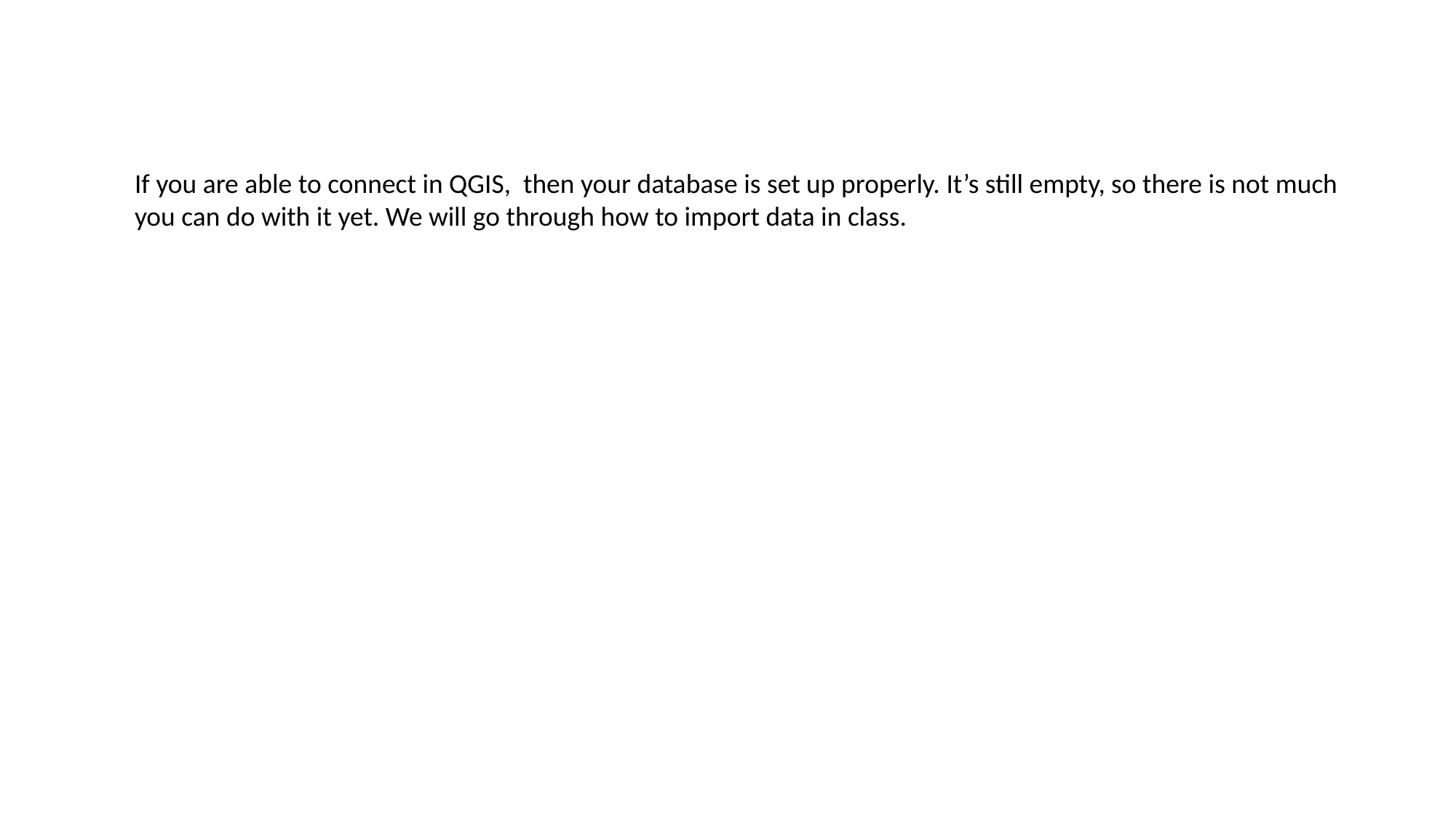

If you are able to connect in QGIS,  then your database is set up properly. It’s still empty, so there is not much you can do with it yet. We will go through how to import data in class.